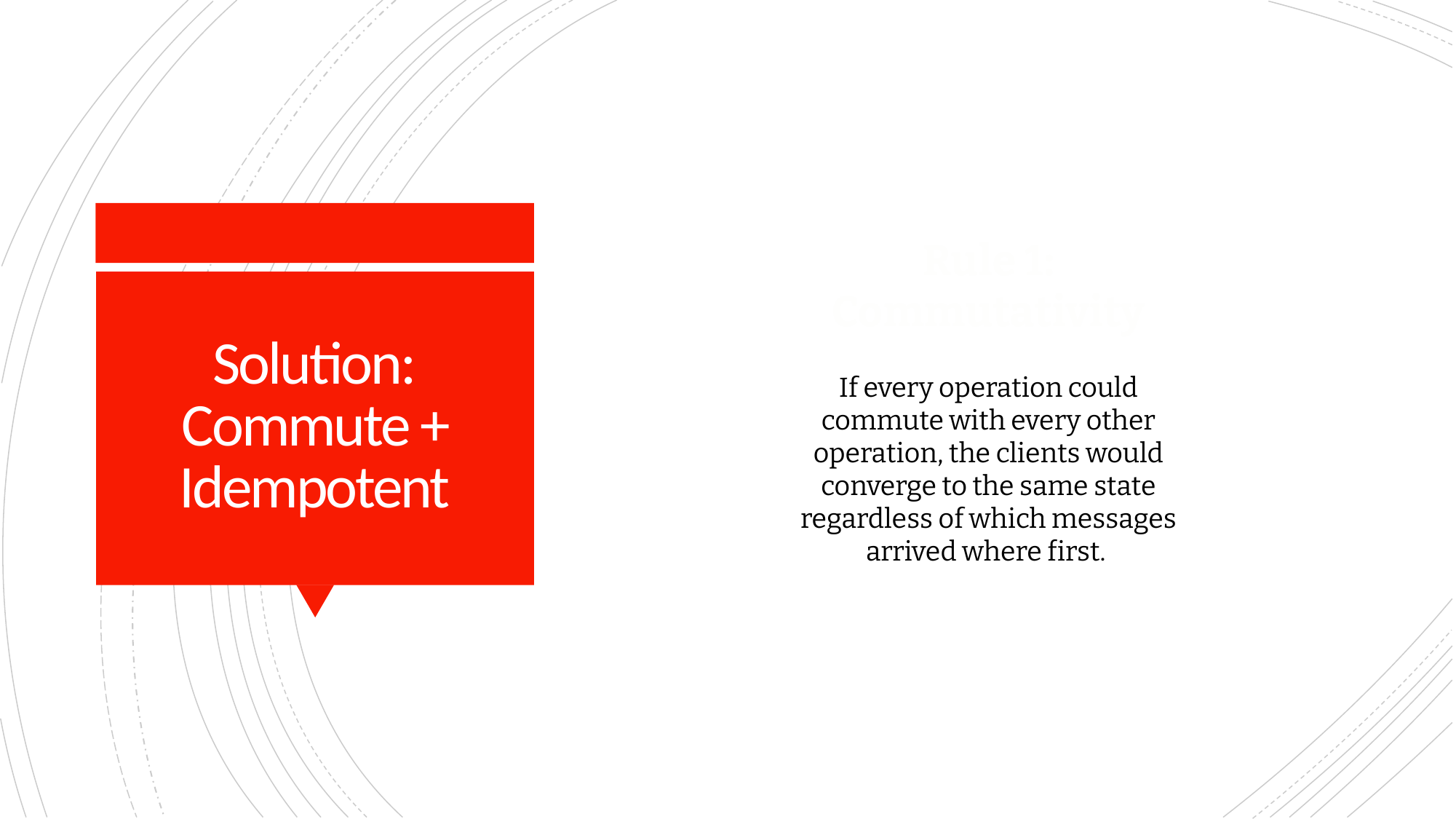

Rule 1:
Commutativity
If every operation could commute with every other operation, the clients would converge to the same state regardless of which messages arrived where first.
# Solution: Commute + Idempotent